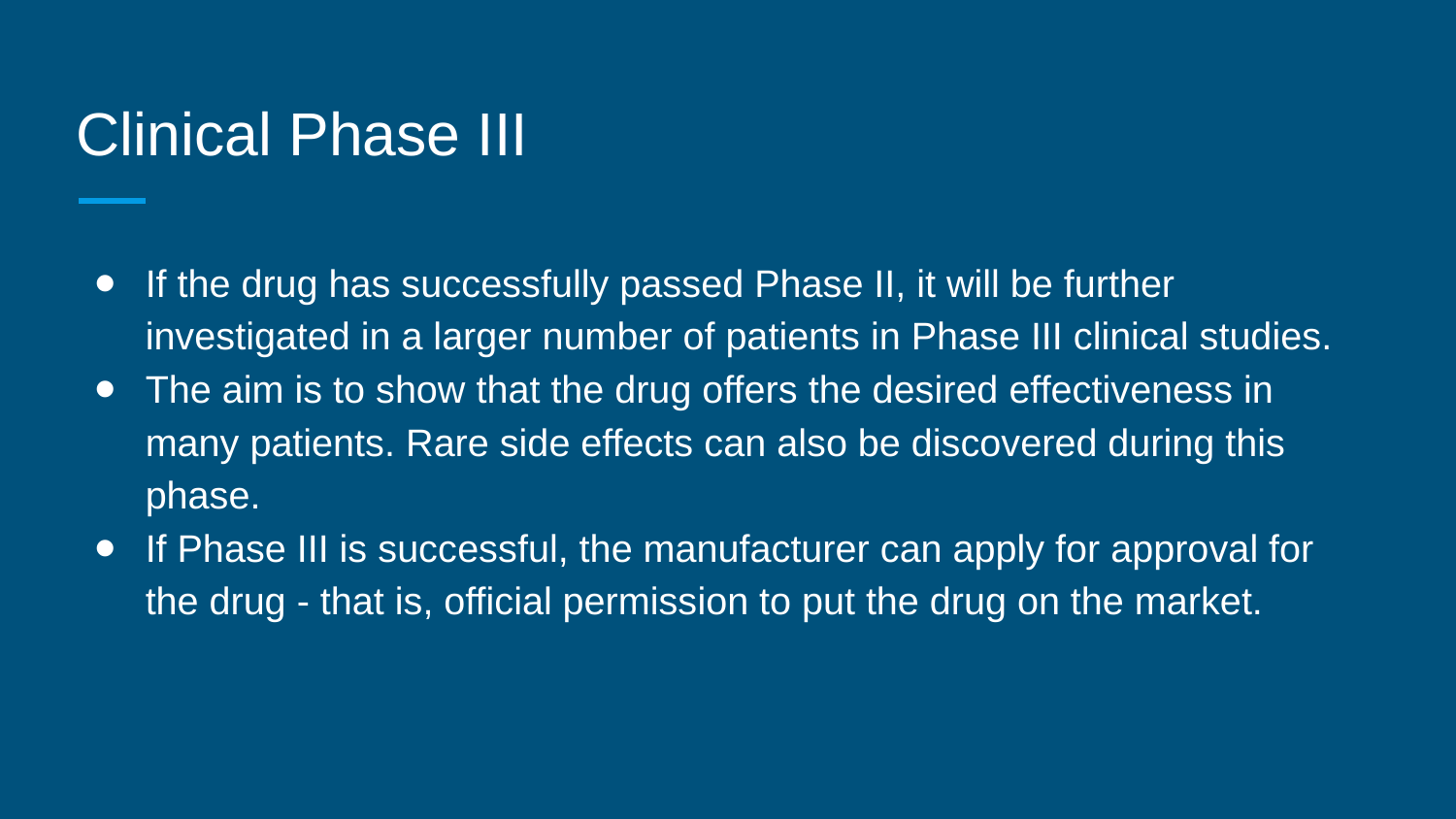

# Clinical Phase III
If the drug has successfully passed Phase II, it will be further investigated in a larger number of patients in Phase III clinical studies.
The aim is to show that the drug offers the desired effectiveness in many patients. Rare side effects can also be discovered during this phase.
If Phase III is successful, the manufacturer can apply for approval for the drug - that is, official permission to put the drug on the market.